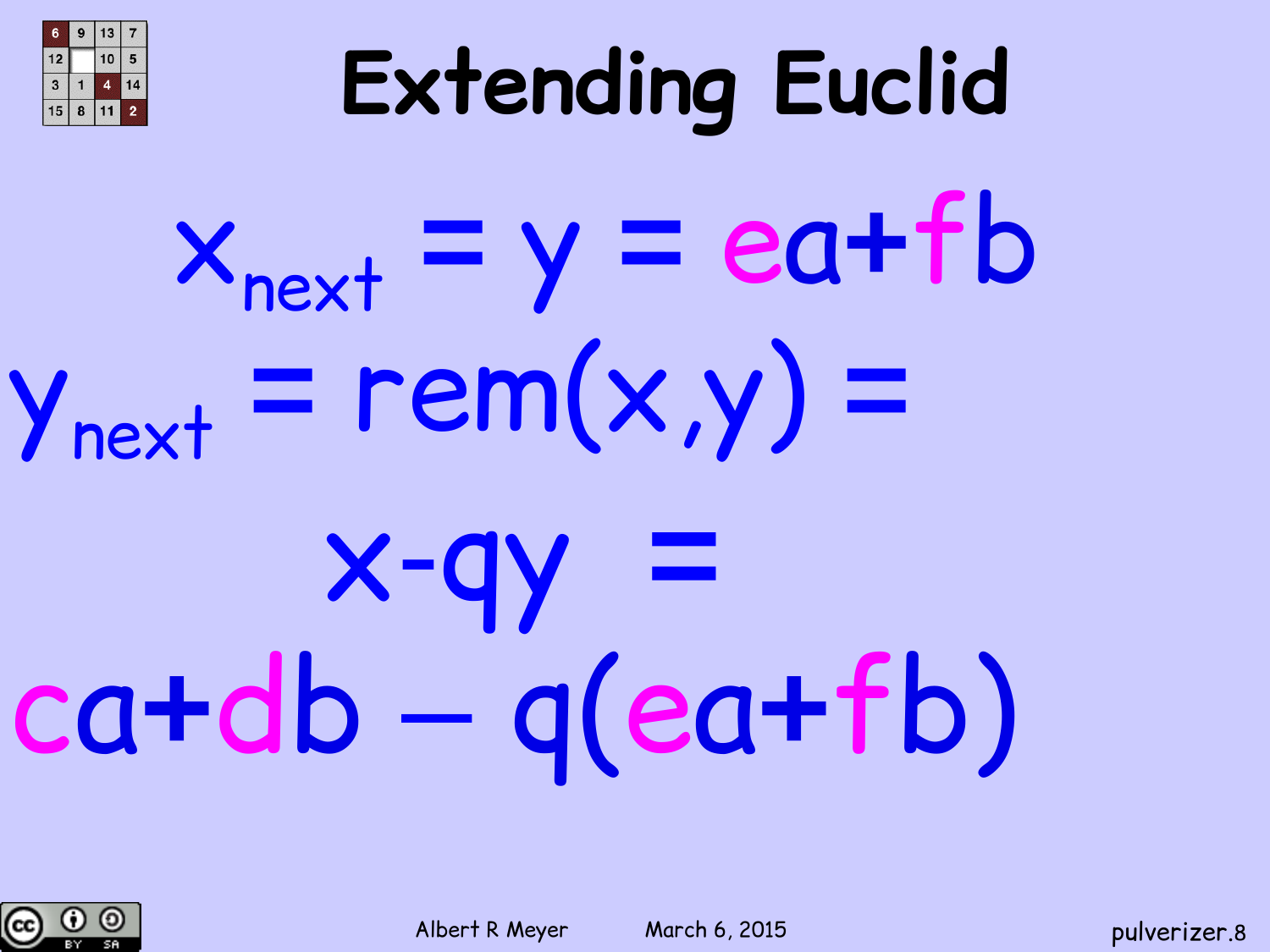

# Extending Euclid
xnext = y = ea+fb
ynext = rem(x,y) =
         x-qy  =
ca+db – q(ea+fb)
pulverizer.8